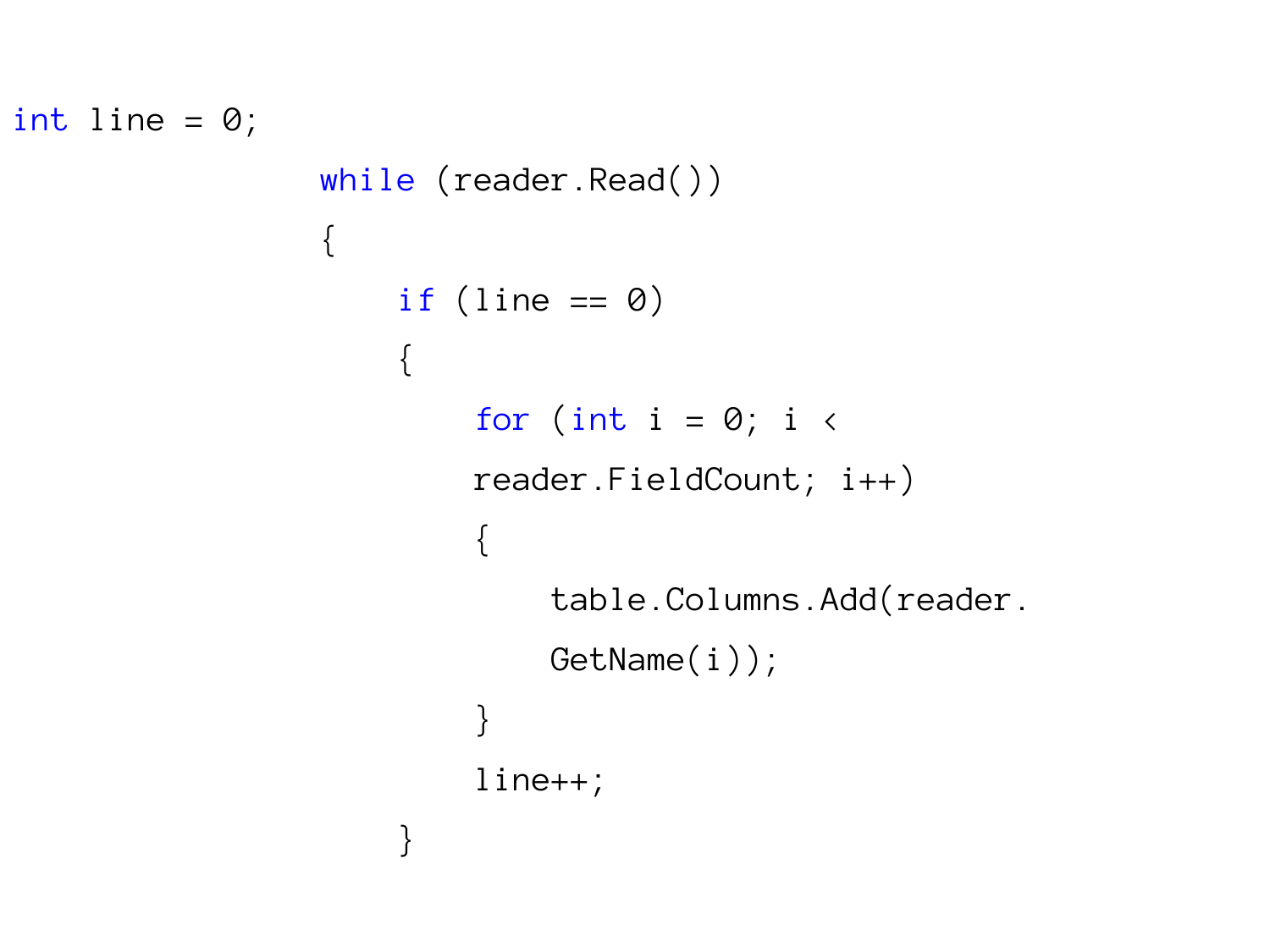

int line = 0;
                while (reader.Read())
                {
                    if (line == 0)
                    {
                        for (int i = 0; i <
                        reader.FieldCount; i++)
                        {
                            table.Columns.Add(reader.
                            GetName(i));
                        }
                        line++;
                    }